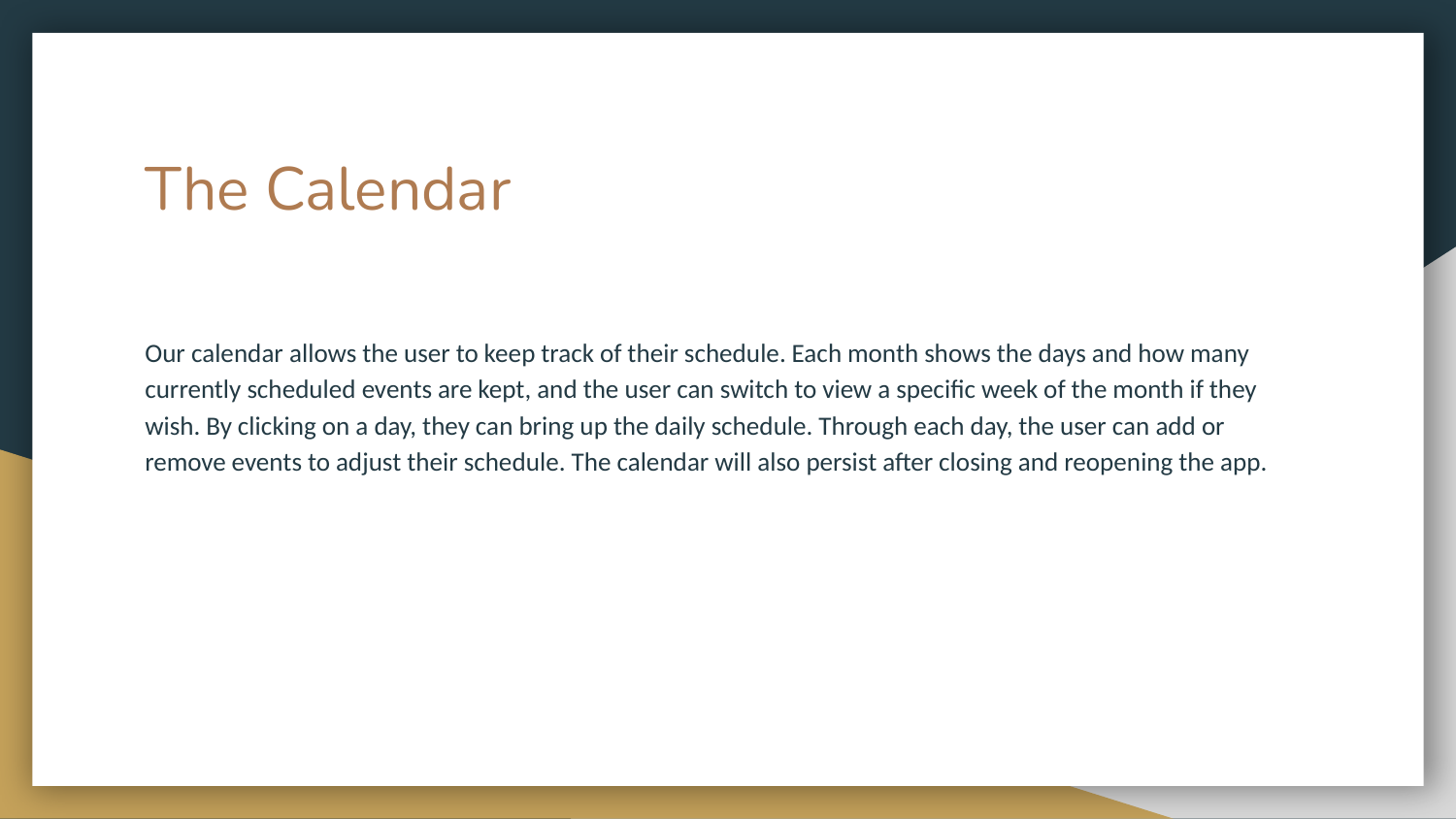

# The Calendar
Our calendar allows the user to keep track of their schedule. Each month shows the days and how many currently scheduled events are kept, and the user can switch to view a specific week of the month if they wish. By clicking on a day, they can bring up the daily schedule. Through each day, the user can add or remove events to adjust their schedule. The calendar will also persist after closing and reopening the app.